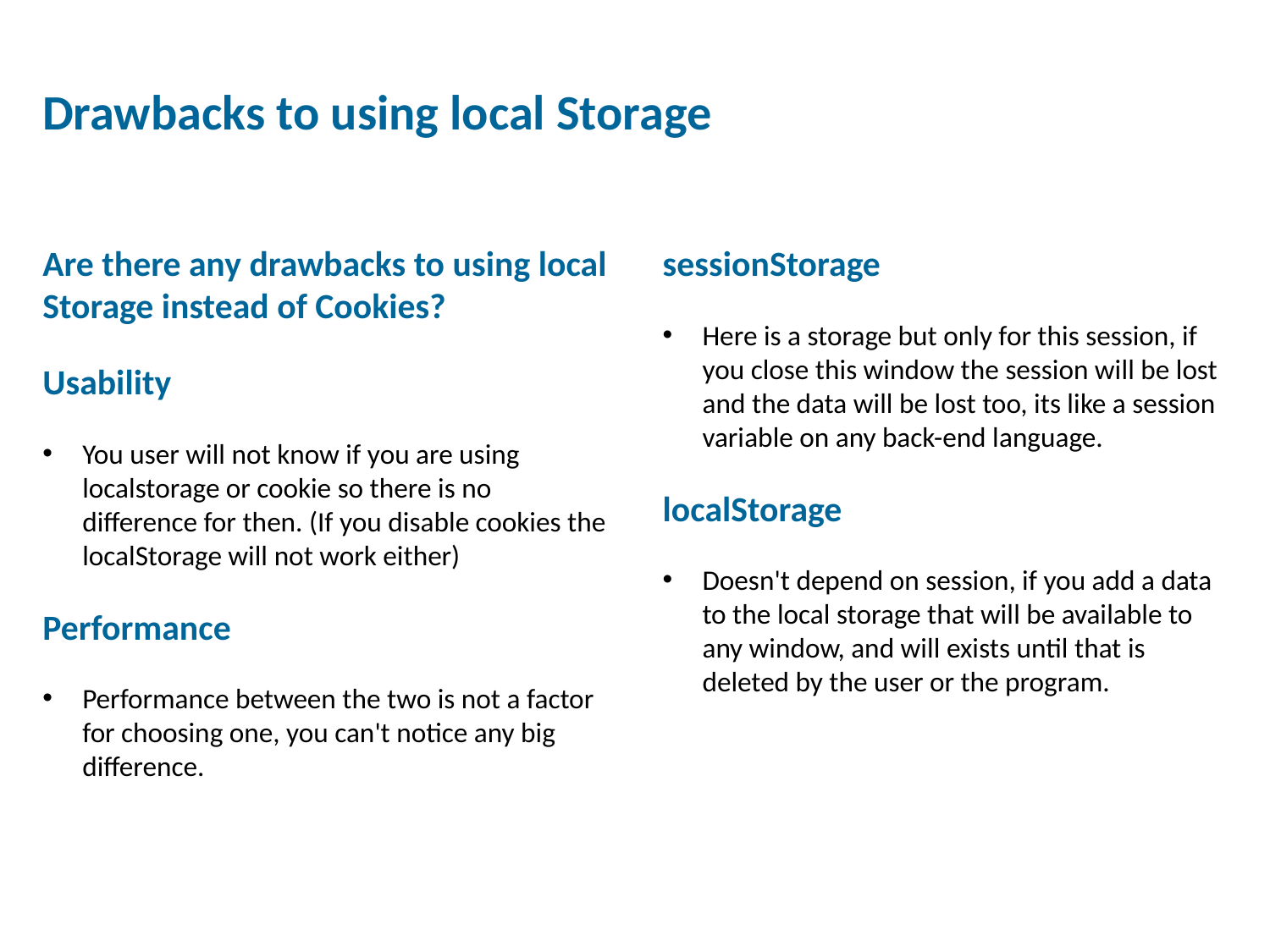

Drawbacks to using local Storage

# Drawbacks to using local Storage
Are there any drawbacks to using local Storage instead of Cookies?

Usability

You user will not know if you are using localstorage or cookie so there is no difference for then. (If you disable cookies the localStorage will not work either)

Performance

Performance between the two is not a factor for choosing one, you can't notice any big difference.
sessionStorage

Here is a storage but only for this session, if you close this window the session will be lost and the data will be lost too, its like a session variable on any back-end language.

localStorage

Doesn't depend on session, if you add a data to the local storage that will be available to any window, and will exists until that is deleted by the user or the program.

10